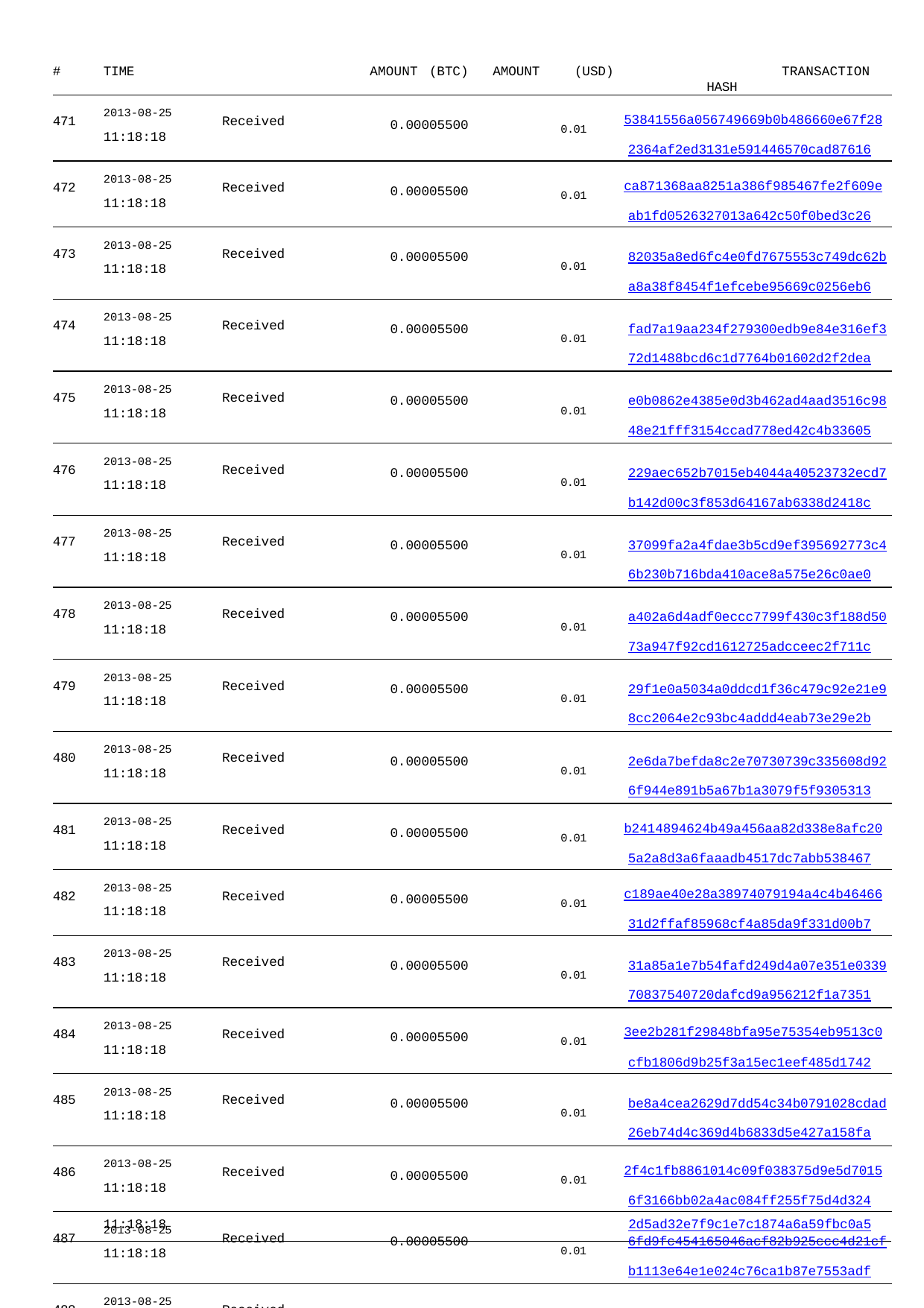

| # TIME | AMOUNT (BTC) | AMOUNT | (USD) TRANSACTION HASH |
| --- | --- | --- | --- |
| 471 2013-08-25 Received 11:18:18 | 0.00005500 |  | 0.01 53841556a056749669b0b486660e67f28 2364af2ed3131e591446570cad87616 |
| 472 2013-08-25 Received 11:18:18 | 0.00005500 |  | 0.01 ca871368aa8251a386f985467fe2f609e ab1fd0526327013a642c50f0bed3c26 |
| 473 2013-08-25 Received 11:18:18 | 0.00005500 |  | 0.01 82035a8ed6fc4e0fd7675553c749dc62b a8a38f8454f1efcebe95669c0256eb6 |
| 474 2013-08-25 Received 11:18:18 | 0.00005500 |  | 0.01 fad7a19aa234f279300edb9e84e316ef3 72d1488bcd6c1d7764b01602d2f2dea |
| 475 2013-08-25 Received 11:18:18 | 0.00005500 |  | 0.01 e0b0862e4385e0d3b462ad4aad3516c98 48e21fff3154ccad778ed42c4b33605 |
| 476 2013-08-25 Received 11:18:18 | 0.00005500 |  | 0.01 229aec652b7015eb4044a40523732ecd7 b142d00c3f853d64167ab6338d2418c |
| 477 2013-08-25 Received 11:18:18 | 0.00005500 |  | 0.01 37099fa2a4fdae3b5cd9ef395692773c4 6b230b716bda410ace8a575e26c0ae0 |
| 478 2013-08-25 Received 11:18:18 | 0.00005500 |  | 0.01 a402a6d4adf0eccc7799f430c3f188d50 73a947f92cd1612725adcceec2f711c |
| 479 2013-08-25 Received 11:18:18 | 0.00005500 |  | 0.01 29f1e0a5034a0ddcd1f36c479c92e21e9 8cc2064e2c93bc4addd4eab73e29e2b |
| 480 2013-08-25 Received 11:18:18 | 0.00005500 |  | 0.01 2e6da7befda8c2e70730739c335608d92 6f944e891b5a67b1a3079f5f9305313 |
| 481 2013-08-25 Received 11:18:18 | 0.00005500 |  | 0.01 b2414894624b49a456aa82d338e8afc20 5a2a8d3a6faaadb4517dc7abb538467 |
| 482 2013-08-25 Received 11:18:18 | 0.00005500 |  | 0.01 c189ae40e28a38974079194a4c4b46466 31d2ffaf85968cf4a85da9f331d00b7 |
| 483 2013-08-25 Received 11:18:18 | 0.00005500 |  | 0.01 31a85a1e7b54fafd249d4a07e351e0339 70837540720dafcd9a956212f1a7351 |
| 484 2013-08-25 Received 11:18:18 | 0.00005500 |  | 0.01 3ee2b281f29848bfa95e75354eb9513c0 cfb1806d9b25f3a15ec1eef485d1742 |
| 485 2013-08-25 Received 11:18:18 | 0.00005500 |  | 0.01 be8a4cea2629d7dd54c34b0791028cdad 26eb74d4c369d4b6833d5e427a158fa |
| 486 2013-08-25 Received 11:18:18 | 0.00005500 |  | 0.01 2f4c1fb8861014c09f038375d9e5d7015 6f3166bb02a4ac084ff255f75d4d324 |
| 487 2013-08-25 Received 11:18:18 | 0.00005500 |  | 0.01 6fd9fc454165046acf82b925ccc4d21cf b1113e64e1e024c76ca1b87e7553adf |
| 488 2013-08-25 Received 11:18:18 | 0.00005500 |  | 0.01 e6e480d86e5b61b1639dde5e1cc726521 7b6a3ee8557900b053039d6215f02c9 |
| 489 2013-08-25 Received | 0.00005500 |  | 0.01 02df529e8670aa4307965c7a4b7c15a8b |
11:18:18
2d5ad32e7f9c1e7c1874a6a59fbc0a5